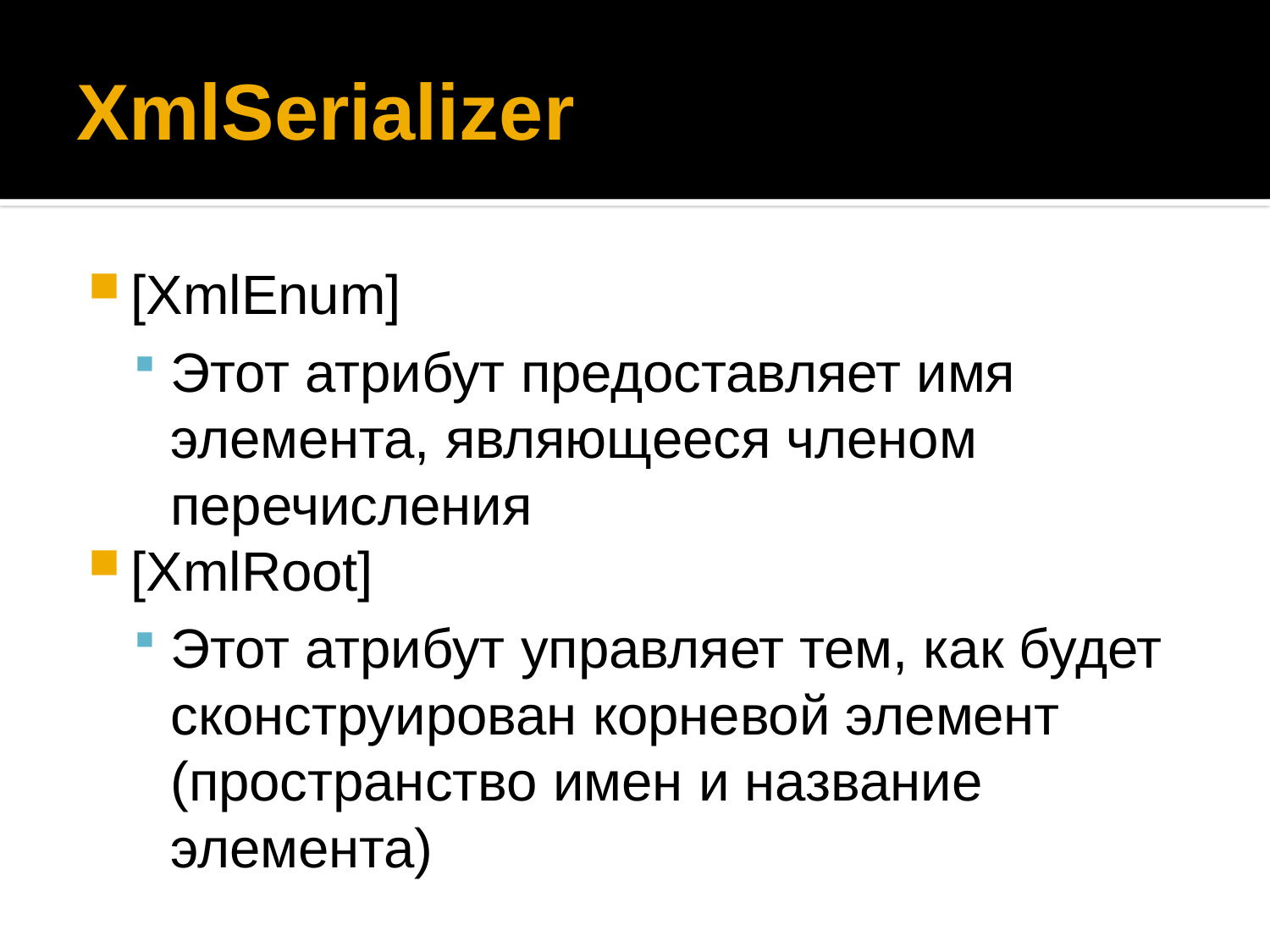

# XmlSerializer
[XmlEnum]
Этот атрибут предоставляет имя элемента, являющееся членом перечисления
[XmlRoot]
Этот атрибут управляет тем, как будет сконструирован корневой элемент (пространство имен и название элемента)